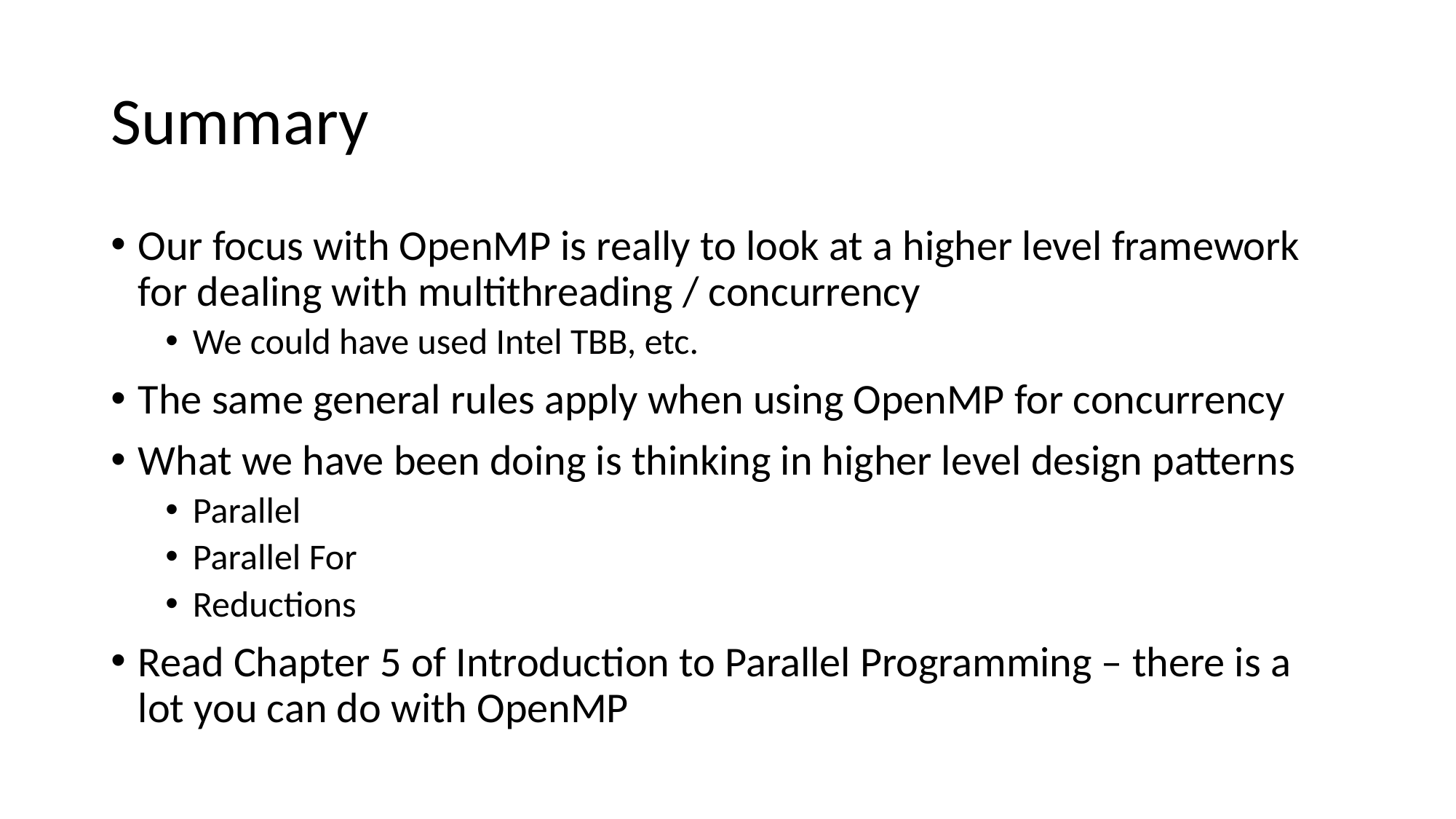

# Summary
Our focus with OpenMP is really to look at a higher level framework for dealing with multithreading / concurrency
We could have used Intel TBB, etc.
The same general rules apply when using OpenMP for concurrency
What we have been doing is thinking in higher level design patterns
Parallel
Parallel For
Reductions
Read Chapter 5 of Introduction to Parallel Programming – there is a lot you can do with OpenMP